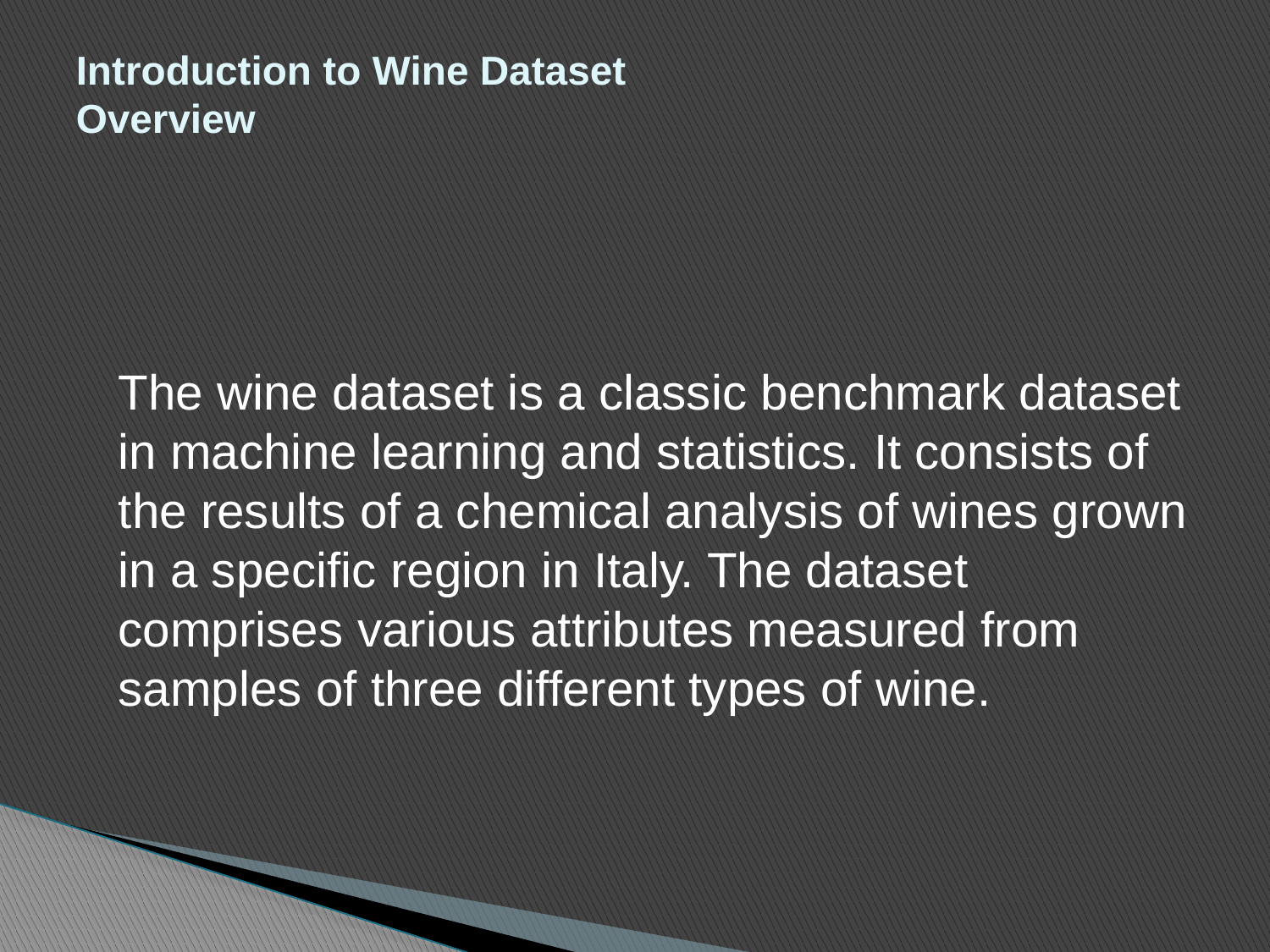

# Introduction to Wine Dataset Overview
The wine dataset is a classic benchmark dataset in machine learning and statistics. It consists of the results of a chemical analysis of wines grown in a specific region in Italy. The dataset comprises various attributes measured from samples of three different types of wine.